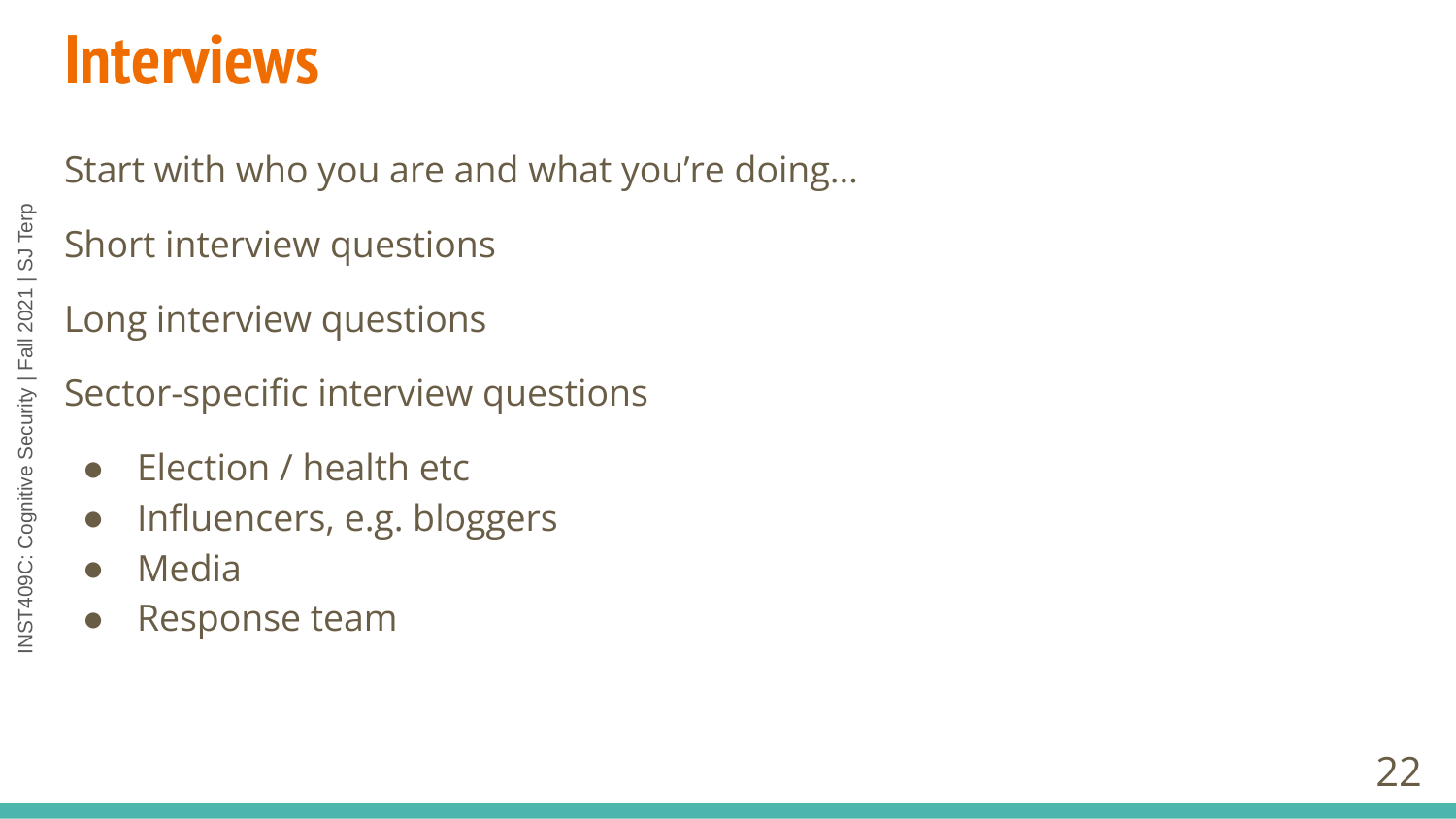

# Interviews
Start with who you are and what you’re doing…
Short interview questions
Long interview questions
Sector-specific interview questions
Election / health etc
Influencers, e.g. bloggers
Media
Response team

22